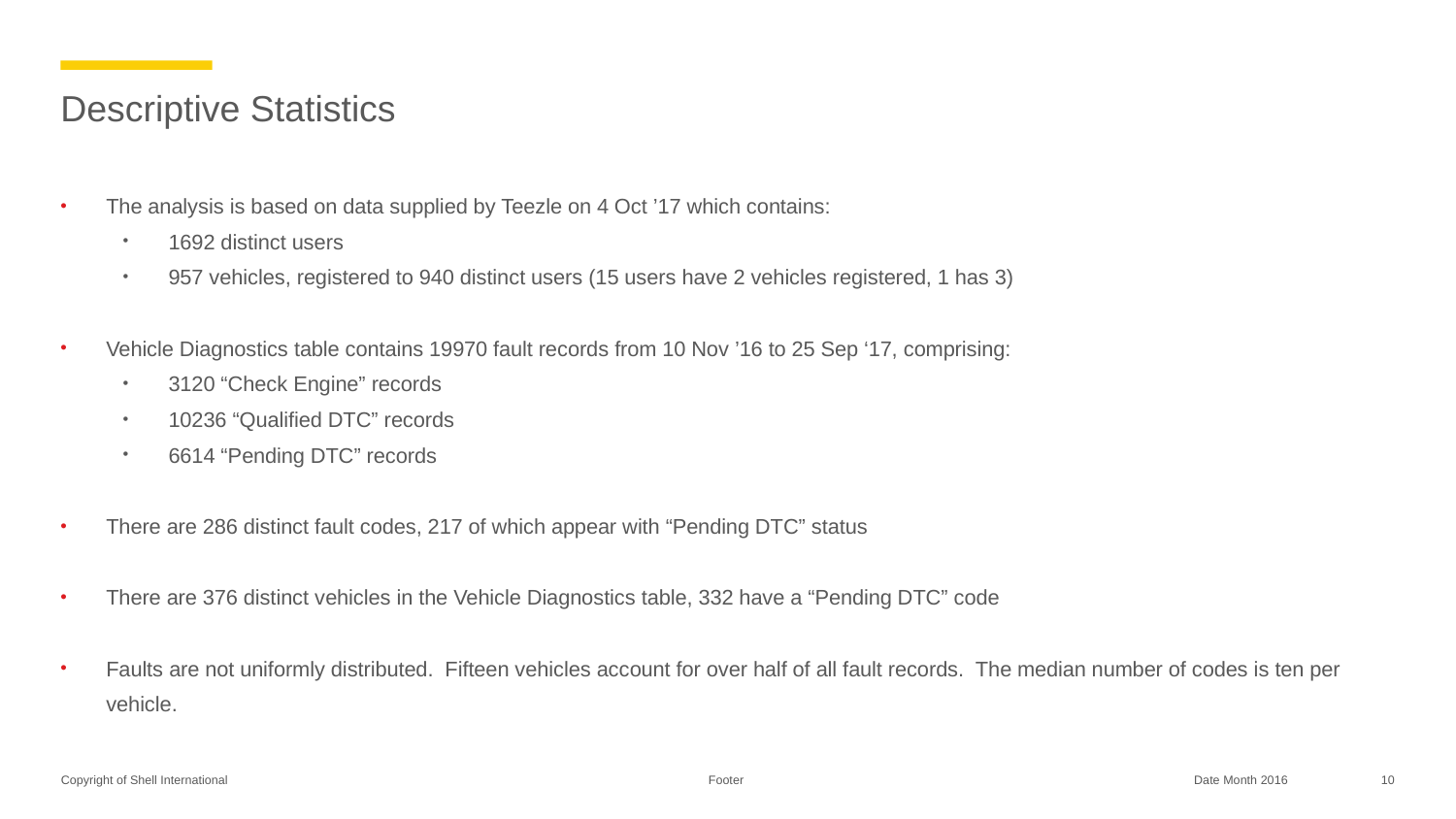

# Descriptive Statistics
The analysis is based on data supplied by Teezle on 4 Oct ’17 which contains:
1692 distinct users
957 vehicles, registered to 940 distinct users (15 users have 2 vehicles registered, 1 has 3)

Vehicle Diagnostics table contains 19970 fault records from 10 Nov ’16 to 25 Sep ‘17, comprising:
3120 “Check Engine” records
10236 “Qualified DTC” records
6614 “Pending DTC” records

There are 286 distinct fault codes, 217 of which appear with “Pending DTC” status

There are 376 distinct vehicles in the Vehicle Diagnostics table, 332 have a “Pending DTC” code

Faults are not uniformly distributed.  Fifteen vehicles account for over half of all fault records.  The median number of codes is ten per vehicle.

Footer
10
Date Month 2016